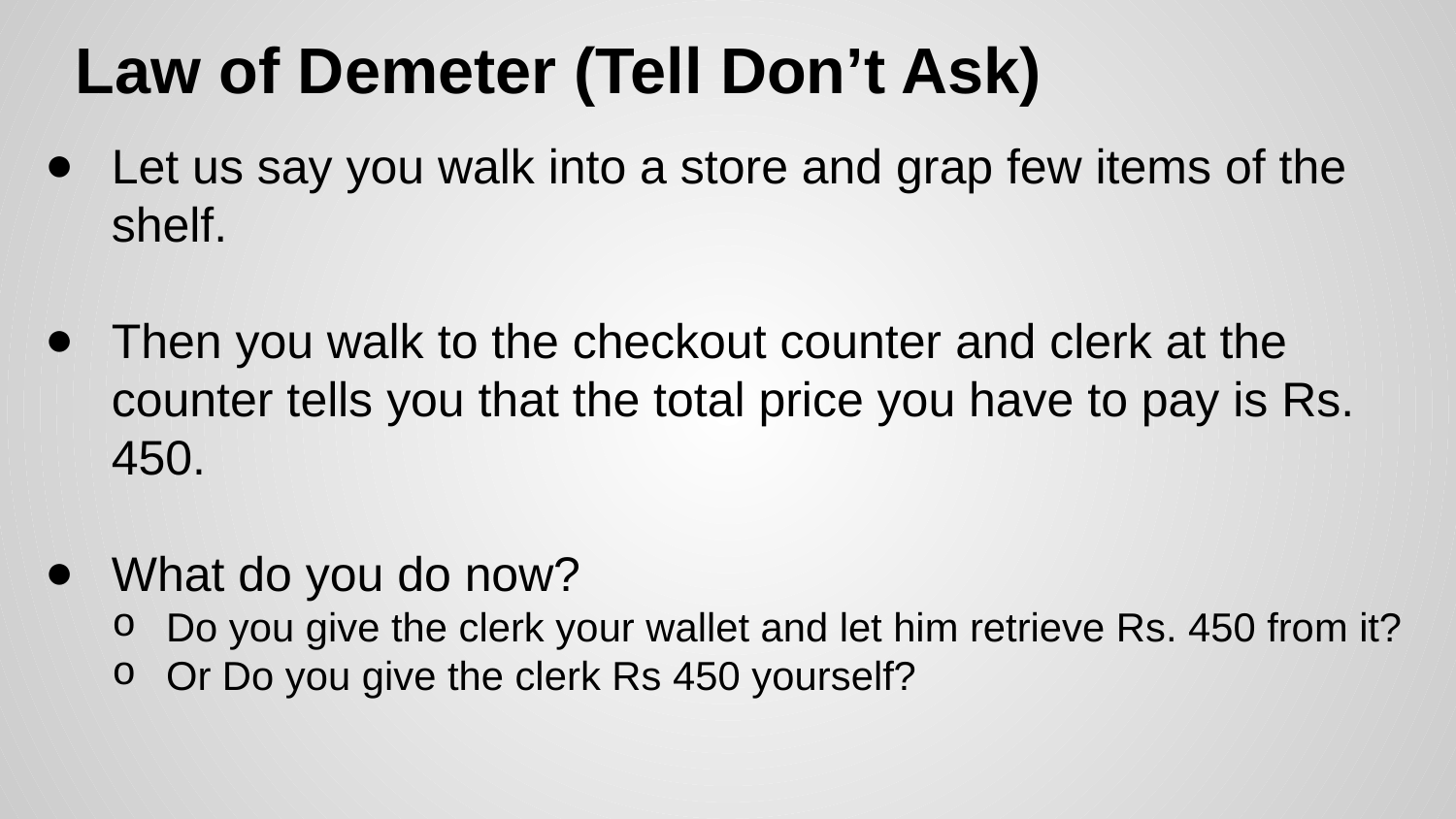

# Law of Demeter (Tell Don’t Ask)
Let us say you walk into a store and grap few items of the shelf.

Then you walk to the checkout counter and clerk at the counter tells you that the total price you have to pay is Rs. 450.

What do you do now?
Do you give the clerk your wallet and let him retrieve Rs. 450 from it?
Or Do you give the clerk Rs 450 yourself?